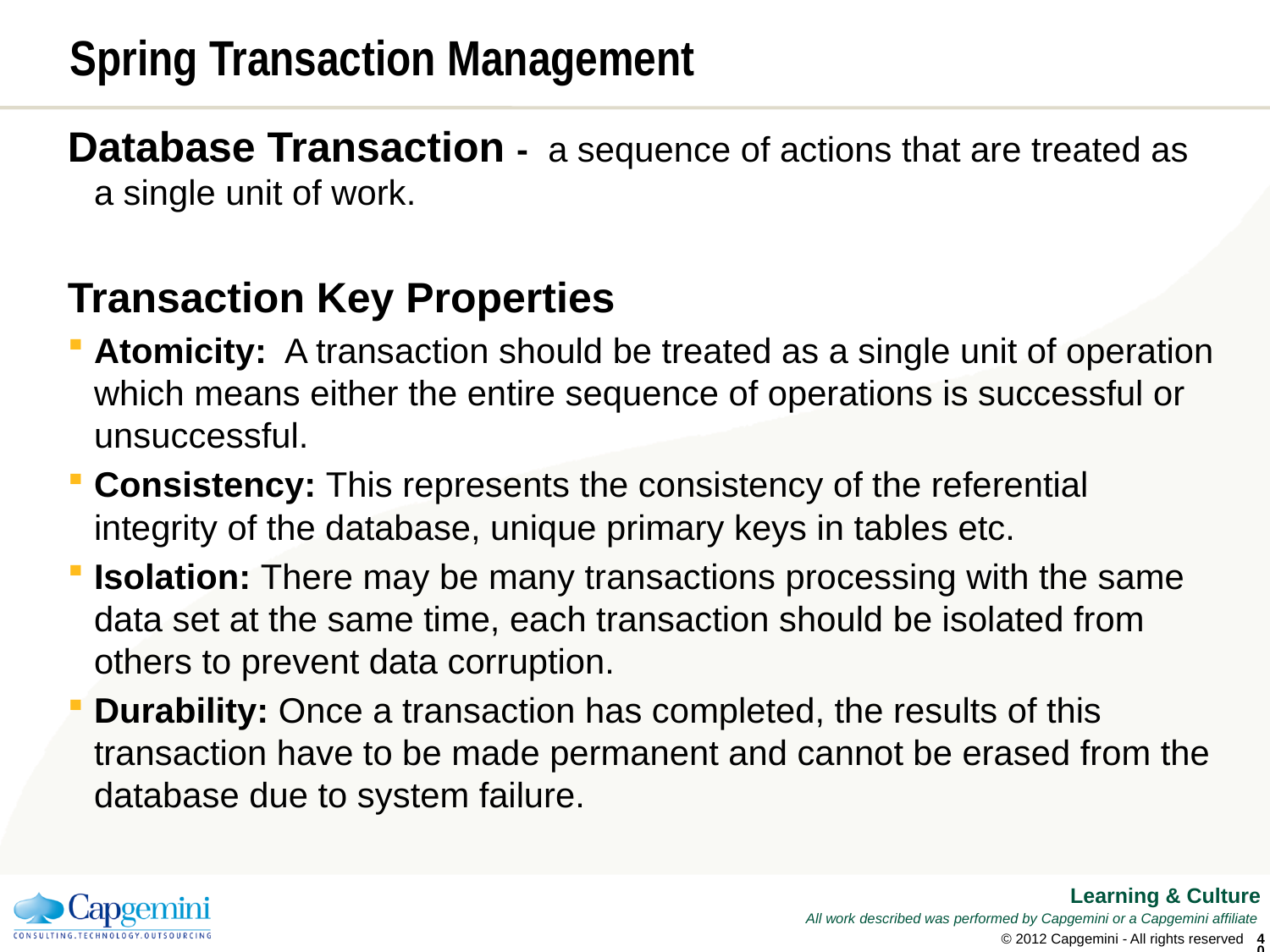

# Spring Transaction Management
Database Transaction -  a sequence of actions that are treated as a single unit of work.

Transaction Key Properties
Atomicity:  A transaction should be treated as a single unit of operation which means either the entire sequence of operations is successful or unsuccessful.
Consistency: This represents the consistency of the referential integrity of the database, unique primary keys in tables etc.
Isolation: There may be many transactions processing with the same data set at the same time, each transaction should be isolated from others to prevent data corruption.
Durability: Once a transaction has completed, the results of this transaction have to be made permanent and cannot be erased from the database due to system failure.

© 2012 Capgemini - All rights reserved
40